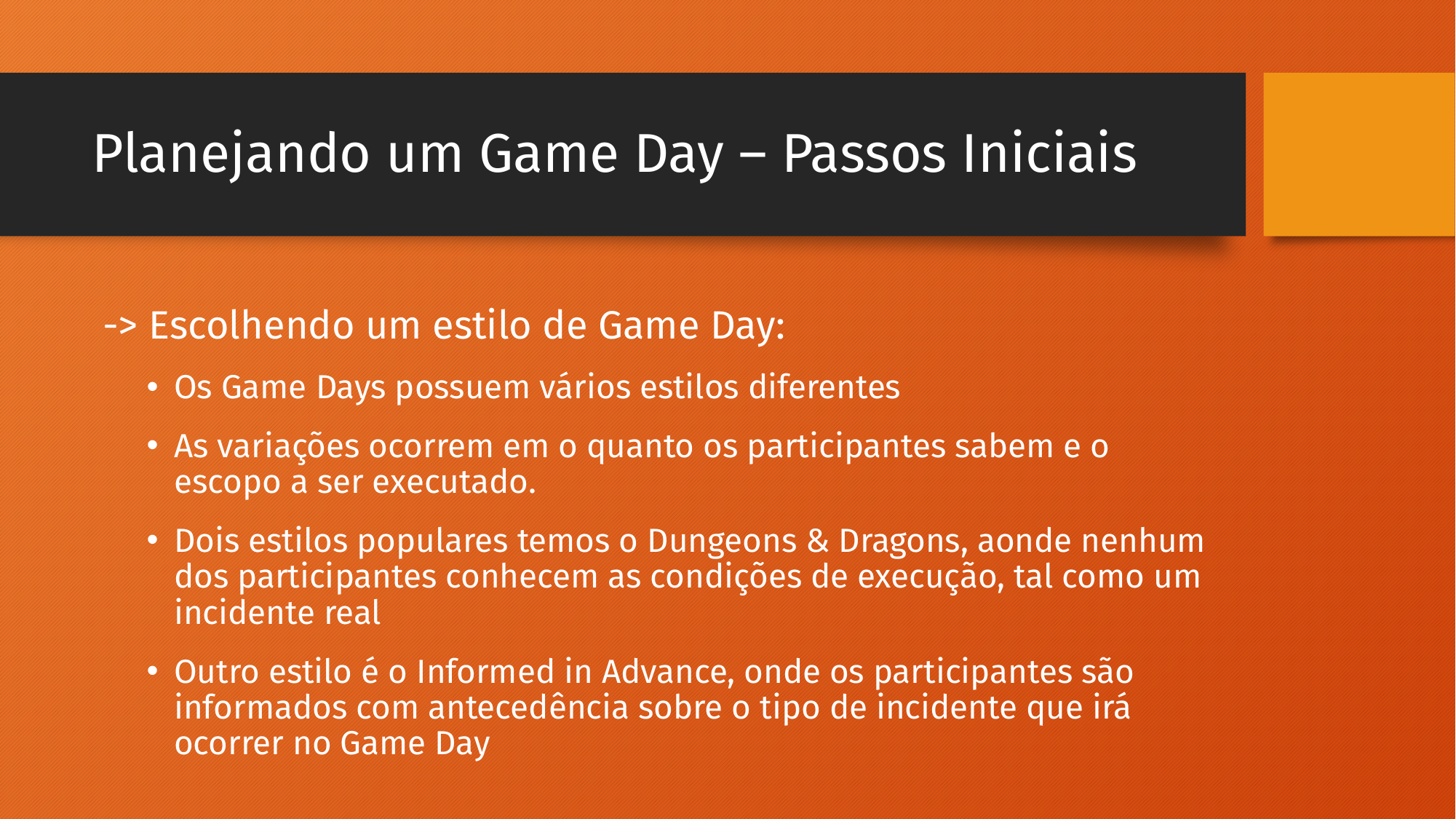

# Planejando um Game Day – Passos Iniciais
 -> Escolhendo um estilo de Game Day:
Os Game Days possuem vários estilos diferentes
As variações ocorrem em o quanto os participantes sabem e o escopo a ser executado.
Dois estilos populares temos o Dungeons & Dragons, aonde nenhum dos participantes conhecem as condições de execução, tal como um incidente real
Outro estilo é o Informed in Advance, onde os participantes são informados com antecedência sobre o tipo de incidente que irá ocorrer no Game Day